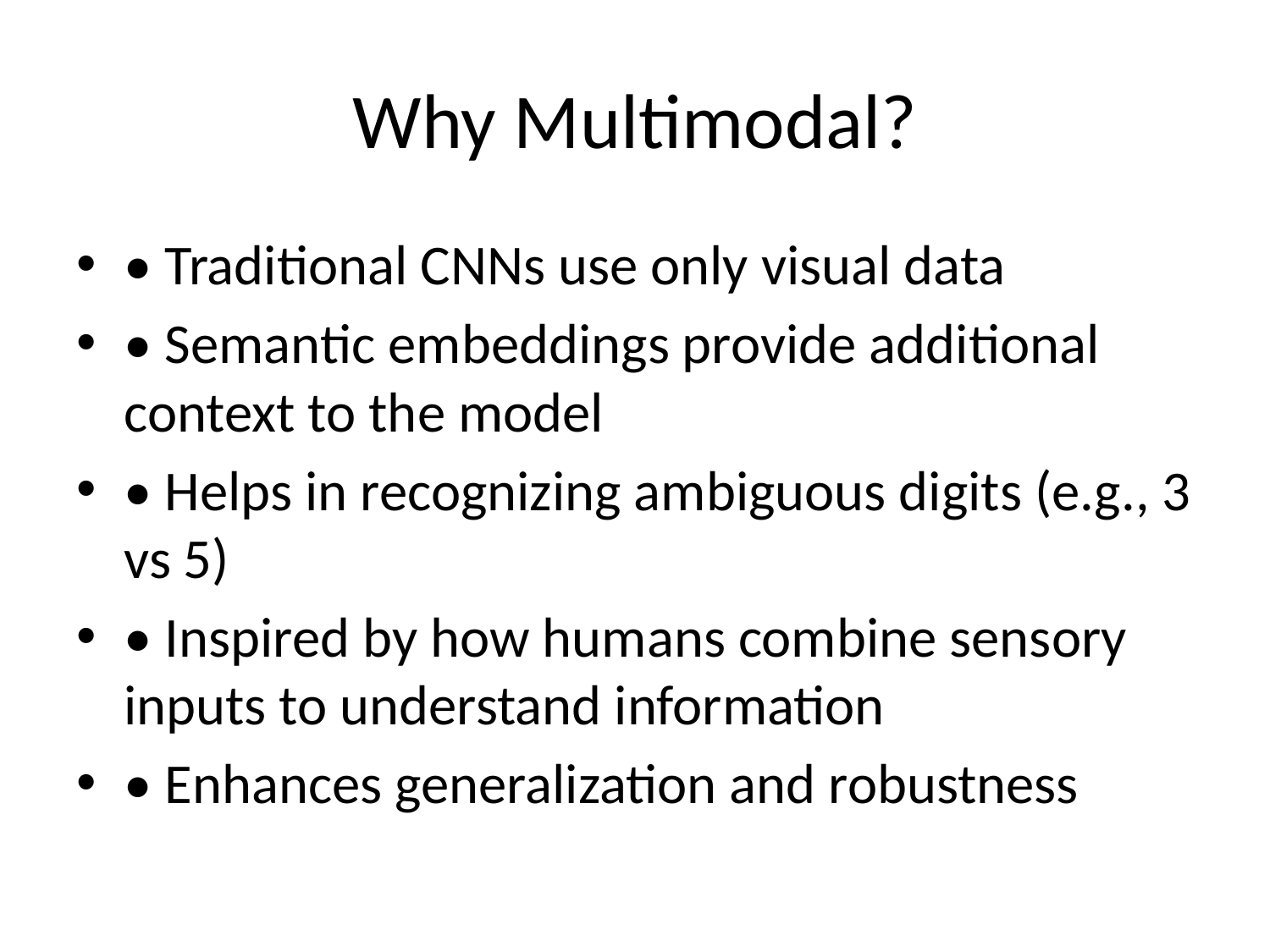

# Why Multimodal?
• Traditional CNNs use only visual data
• Semantic embeddings provide additional context to the model
• Helps in recognizing ambiguous digits (e.g., 3 vs 5)
• Inspired by how humans combine sensory inputs to understand information
• Enhances generalization and robustness